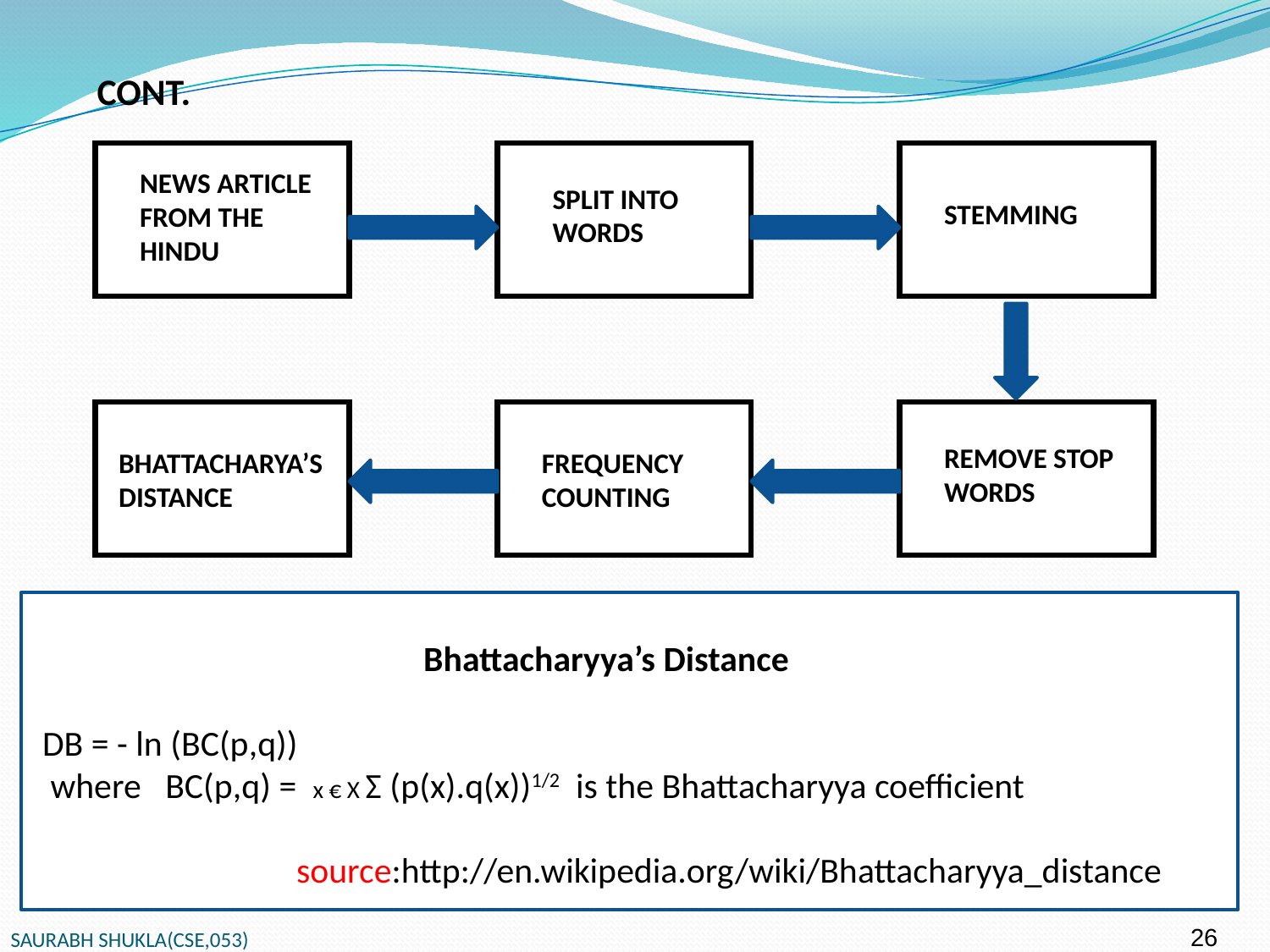

CONT.

NEWS ARTICLE FROM THE HINDU

SPLIT INTO WORDS
STEMMING

REMOVE STOP WORDS
BHATTACHARYA’S DISTANCE
FREQUENCY COUNTING

			Bhattacharyya’s Distance

DB = - ln (BC(p,q))
 where   BC(p,q) =  x € X Σ (p(x).q(x))1/2  is the Bhattacharyya coefficient

		source:http://en.wikipedia.org/wiki/Bhattacharyya_distance
26
SAURABH SHUKLA(CSE,053)